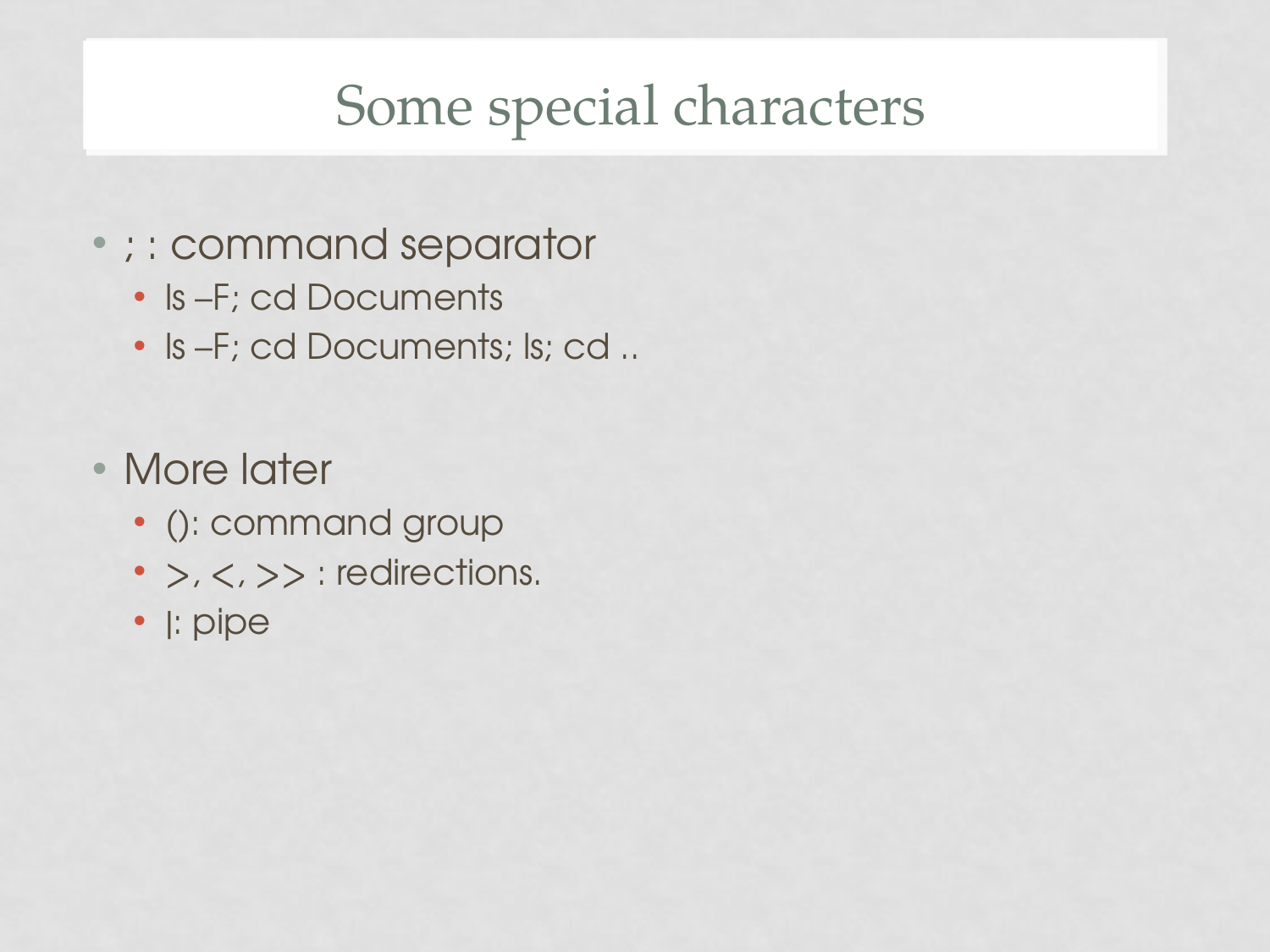

# Some special characters
; : command separator
ls –F; cd Documents
ls –F; cd Documents; ls; cd ..

More later
(): command group
>, <, >> : redirections.
|: pipe